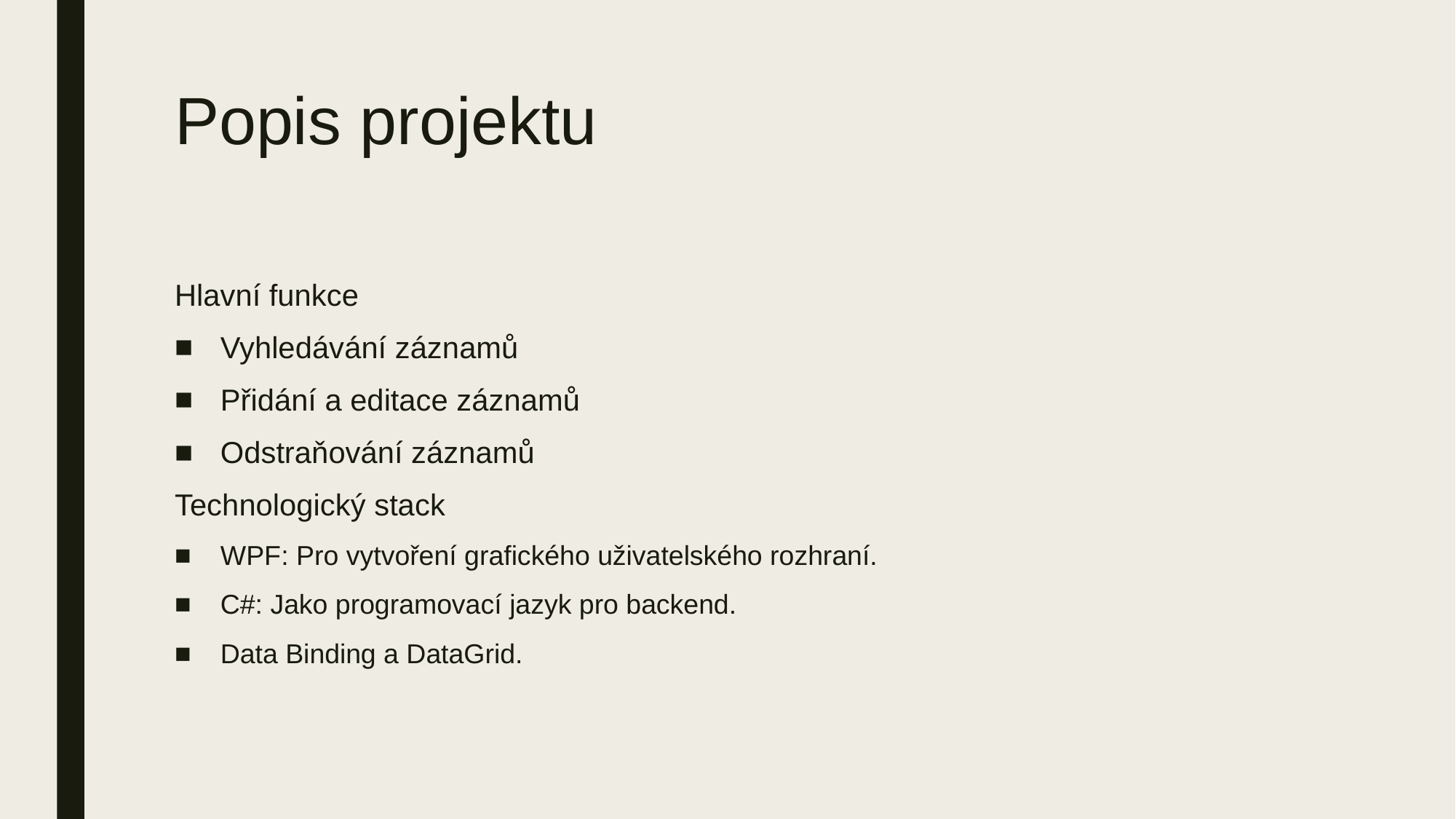

# Popis projektu
Hlavní funkce
Vyhledávání záznamů
Přidání a editace záznamů
Odstraňování záznamů
Technologický stack
WPF: Pro vytvoření grafického uživatelského rozhraní.
C#: Jako programovací jazyk pro backend.
Data Binding a DataGrid.